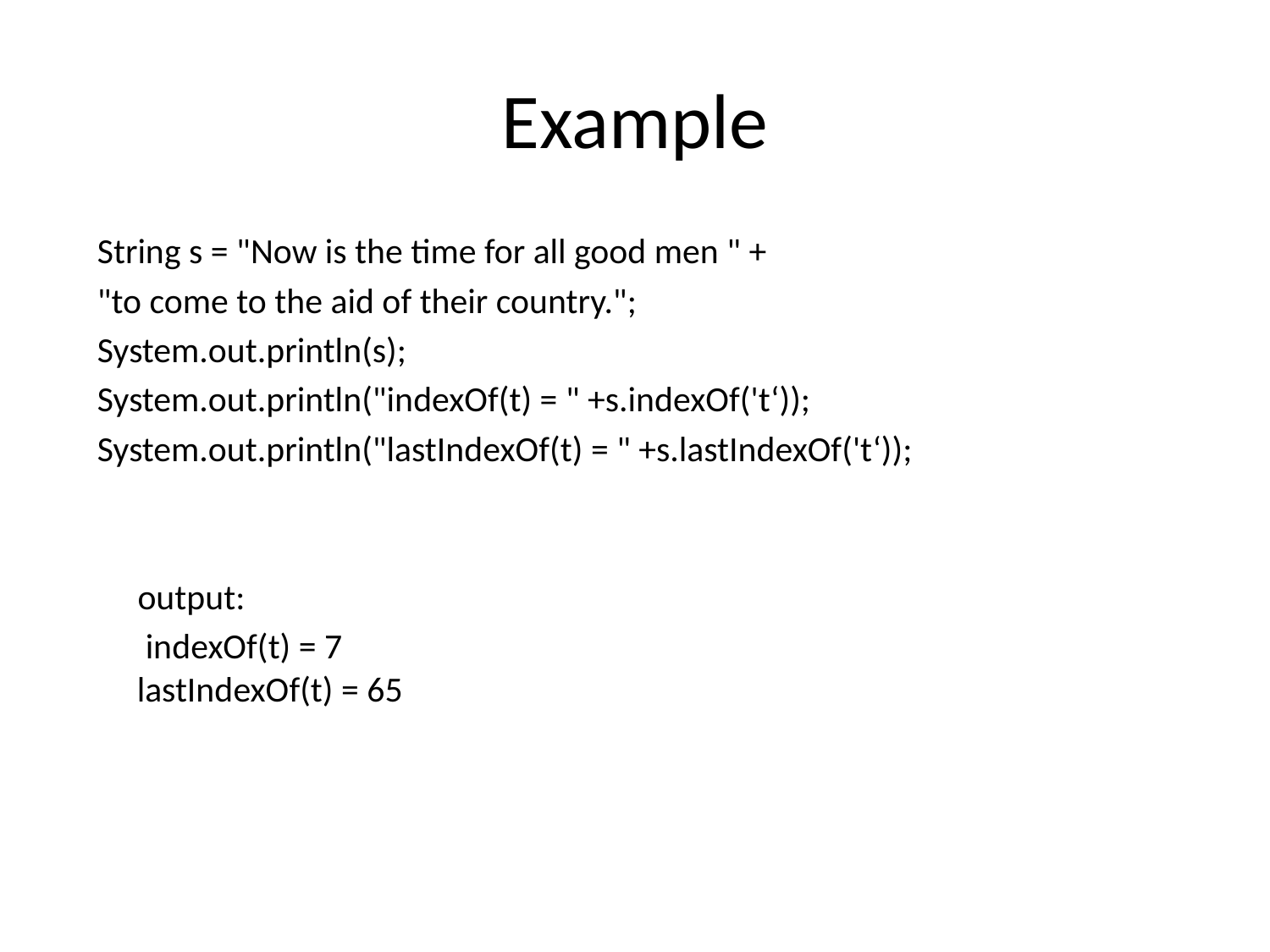

# Example
String s = "Now is the time for all good men " +
"to come to the aid of their country.";
System.out.println(s);
System.out.println("indexOf(t) = " +s.indexOf('t‘));
System.out.println("lastIndexOf(t) = " +s.lastIndexOf('t‘));

     output:
      indexOf(t) = 7
lastIndexOf(t) = 65